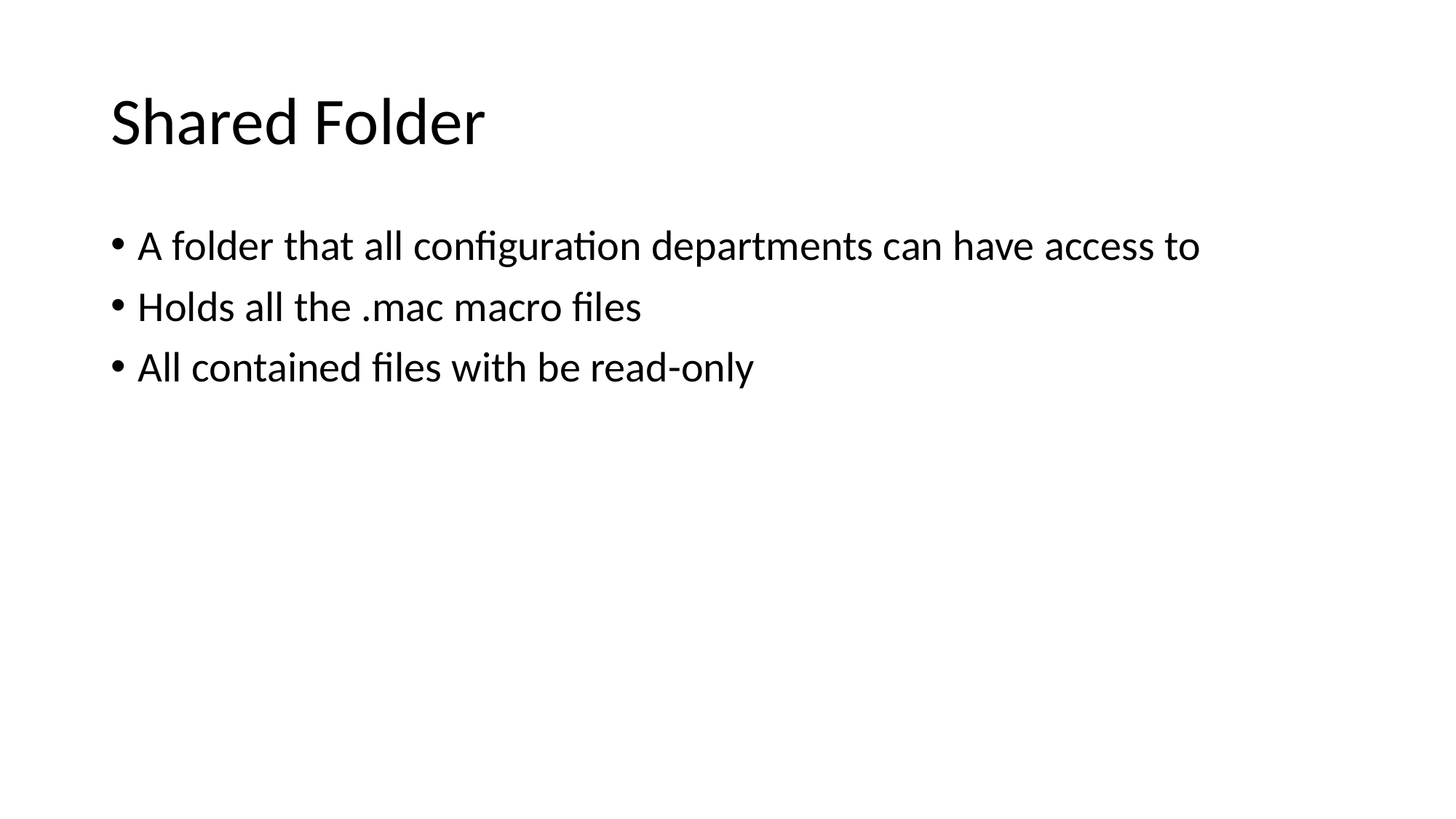

# Shared Folder
A folder that all configuration departments can have access to
Holds all the .mac macro files
All contained files with be read-only